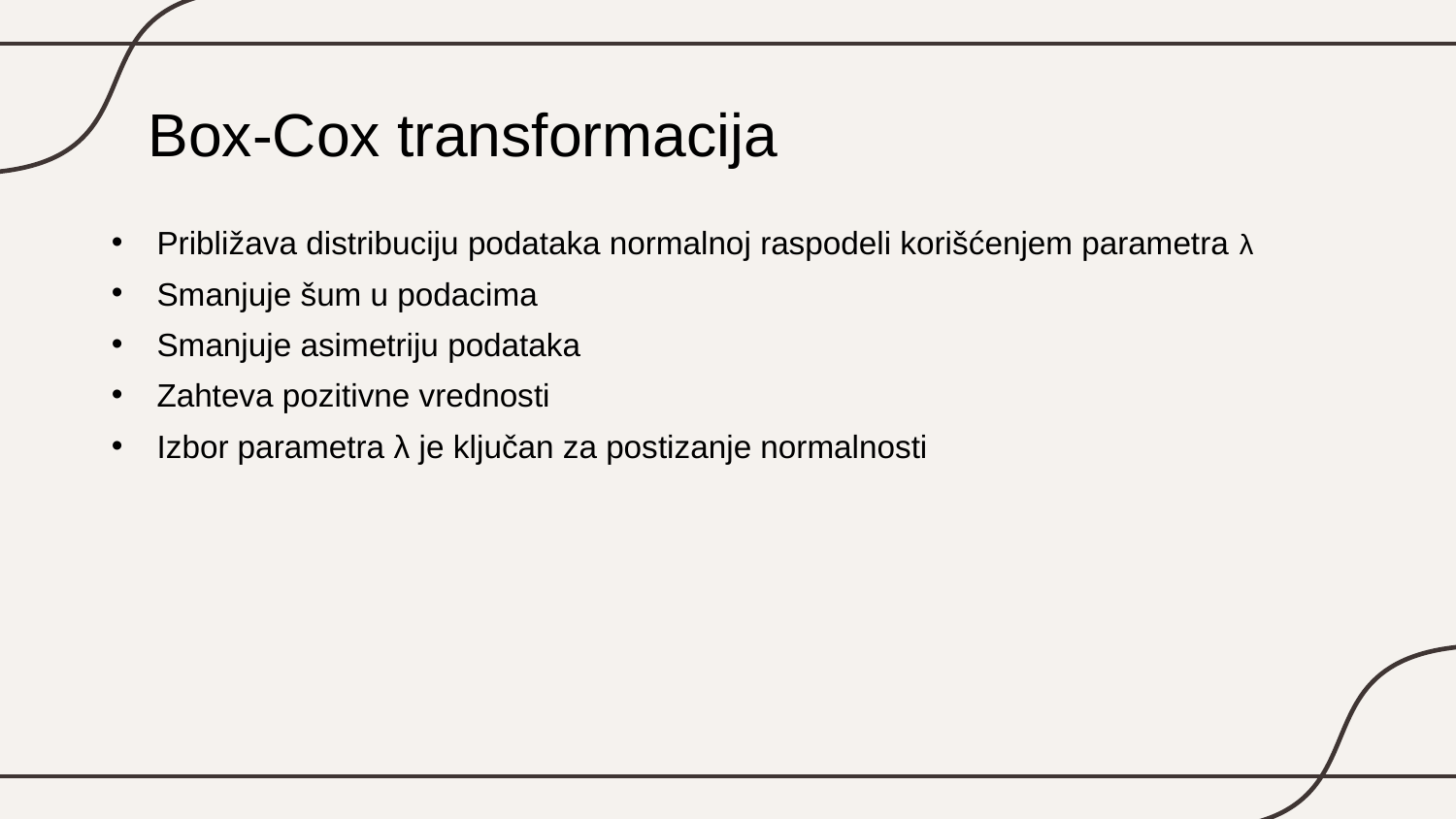

# Box-Cox transformacija
Približava distribuciju podataka normalnoj raspodeli korišćenjem parametra λ
Smanjuje šum u podacima
Smanjuje asimetriju podataka
Zahteva pozitivne vrednosti
Izbor parametra λ je ključan za postizanje normalnosti